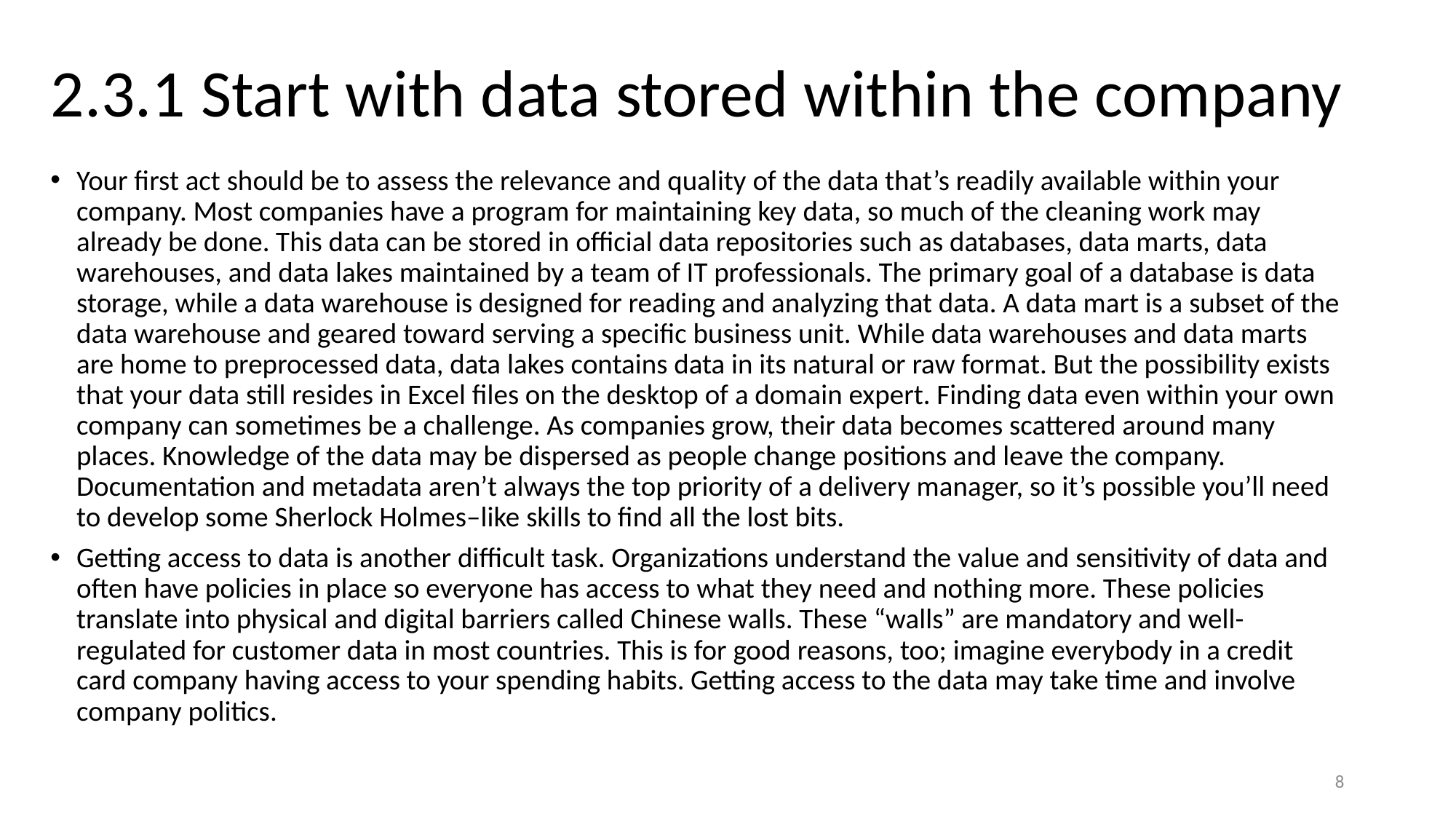

# 2.3.1 Start with data stored within the company
Your first act should be to assess the relevance and quality of the data that’s readily available within your company. Most companies have a program for maintaining key data, so much of the cleaning work may already be done. This data can be stored in official data repositories such as databases, data marts, data warehouses, and data lakes maintained by a team of IT professionals. The primary goal of a database is data storage, while a data warehouse is designed for reading and analyzing that data. A data mart is a subset of the data warehouse and geared toward serving a specific business unit. While data warehouses and data marts are home to preprocessed data, data lakes contains data in its natural or raw format. But the possibility exists that your data still resides in Excel files on the desktop of a domain expert. Finding data even within your own company can sometimes be a challenge. As companies grow, their data becomes scattered around many places. Knowledge of the data may be dispersed as people change positions and leave the company. Documentation and metadata aren’t always the top priority of a delivery manager, so it’s possible you’ll need to develop some Sherlock Holmes–like skills to find all the lost bits.
Getting access to data is another difficult task. Organizations understand the value and sensitivity of data and often have policies in place so everyone has access to what they need and nothing more. These policies translate into physical and digital barriers called Chinese walls. These “walls” are mandatory and well-regulated for customer data in most countries. This is for good reasons, too; imagine everybody in a credit card company having access to your spending habits. Getting access to the data may take time and involve company politics.
8